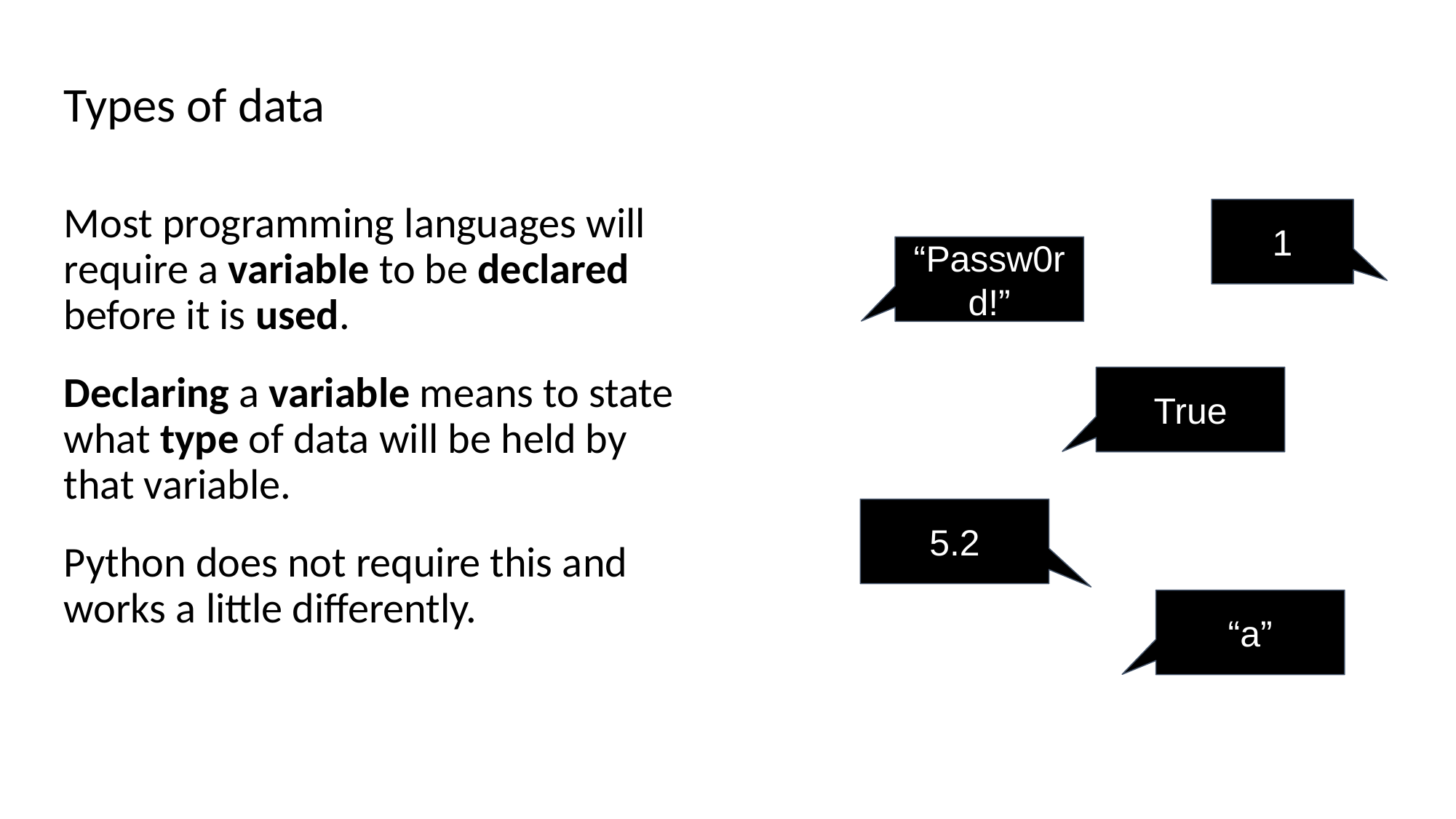

# Types of data
Most programming languages will require a variable to be declared before it is used.
Declaring a variable means to state what type of data will be held by that variable.
Python does not require this and works a little differently.
1
“Passw0rd!”
True
5.2
“a”